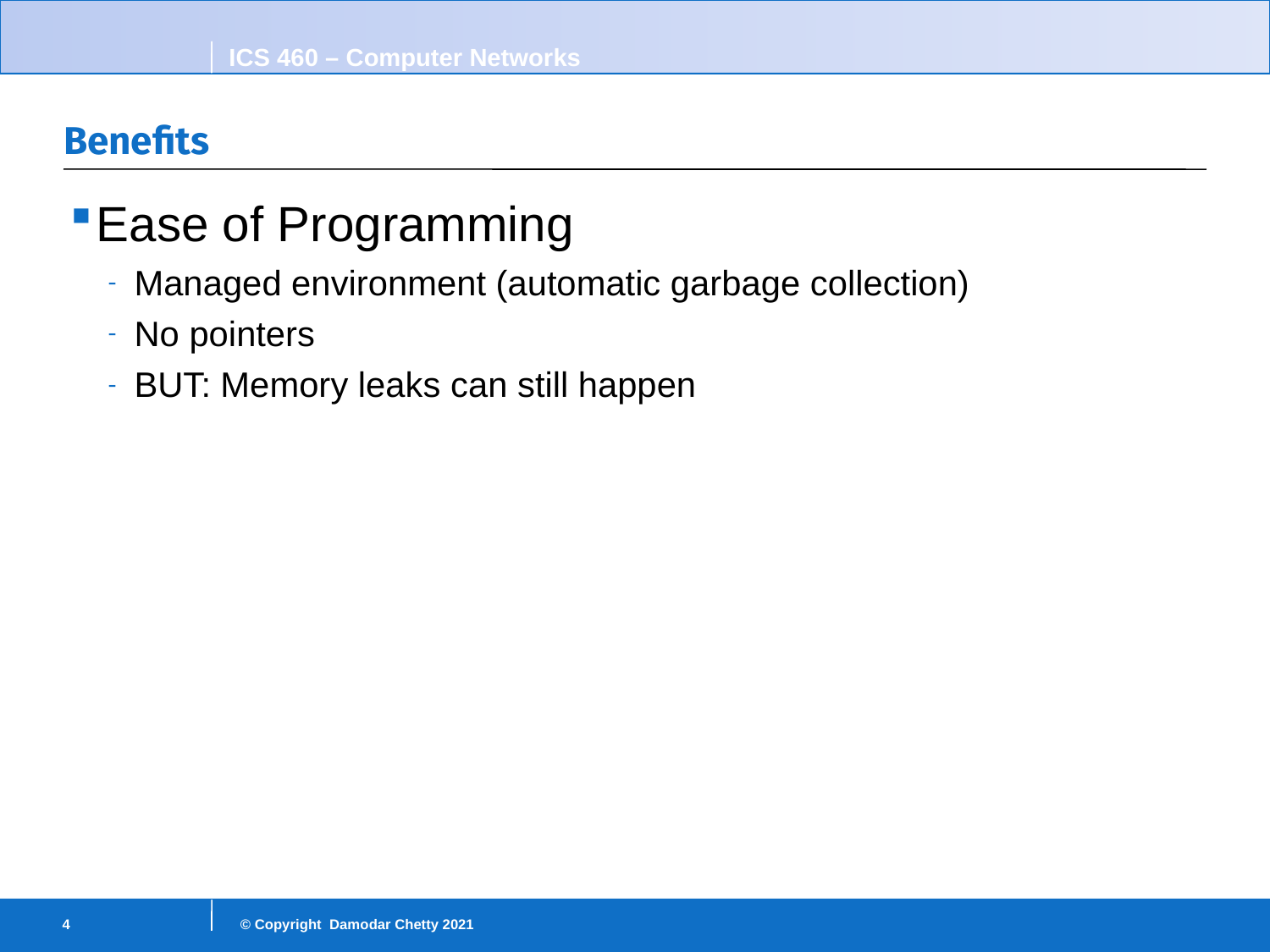

# Benefits
Ease of Programming
Managed environment (automatic garbage collection)
No pointers
BUT: Memory leaks can still happen
4